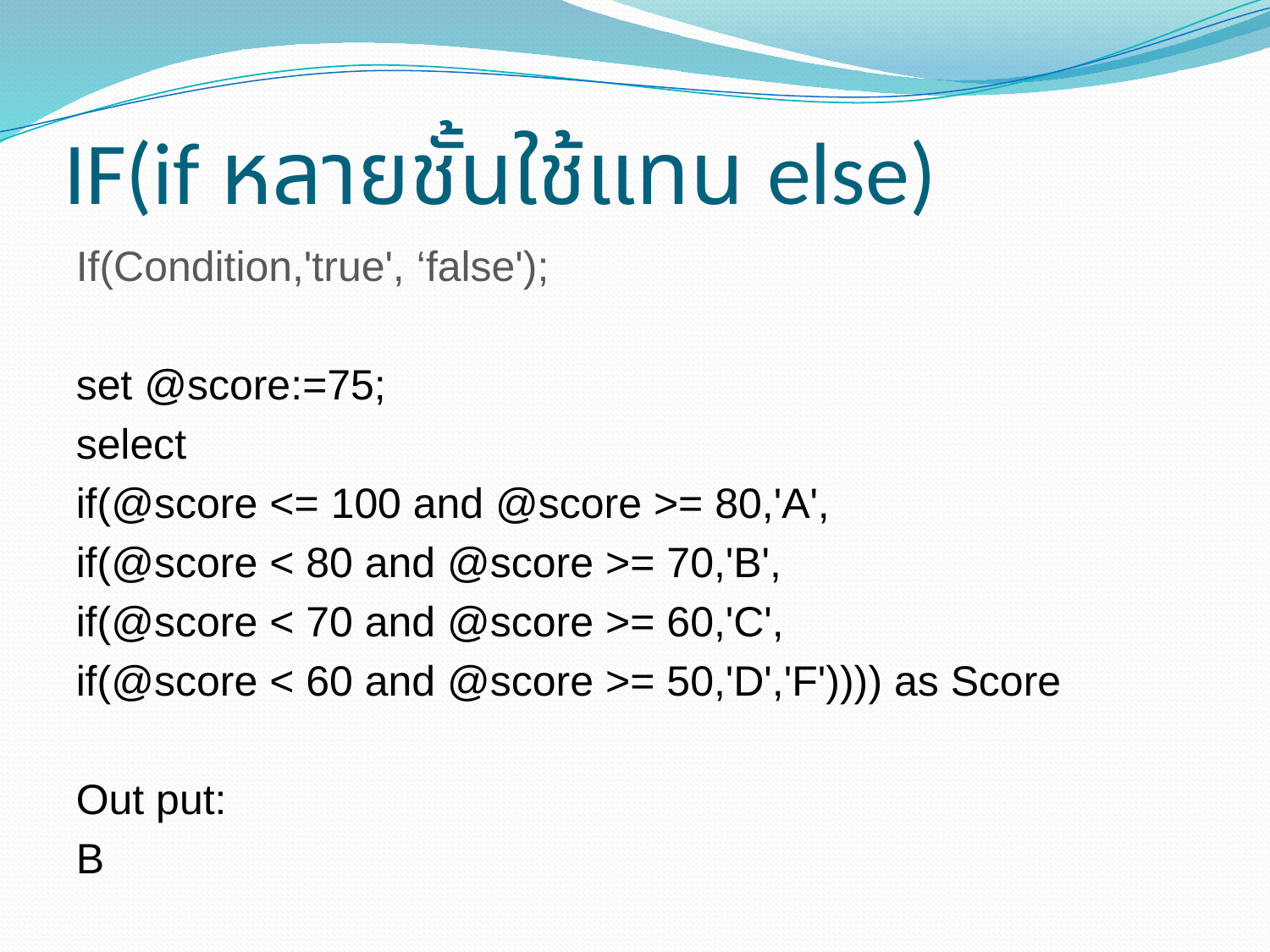

# IF(if หลายชั้นใช้แทน else)
If(Condition,'true', ‘false');

set @score:=75;
select
if(@score <= 100 and @score >= 80,'A',
if(@score < 80 and @score >= 70,'B',
if(@score < 70 and @score >= 60,'C',
if(@score < 60 and @score >= 50,'D','F')))) as Score

Out put:
B